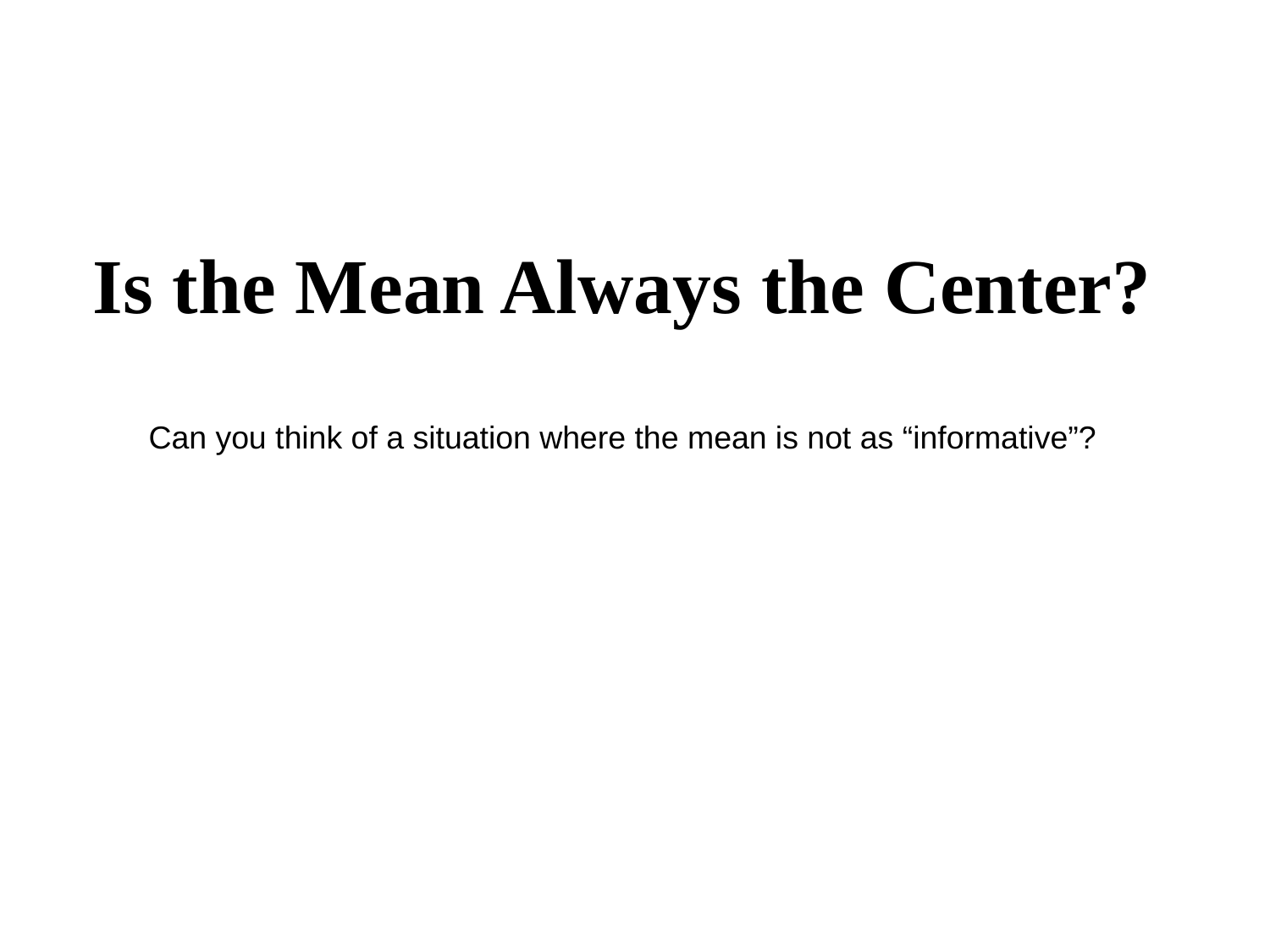

# Is the Mean Always the Center?
Can you think of a situation where the mean is not as “informative”?